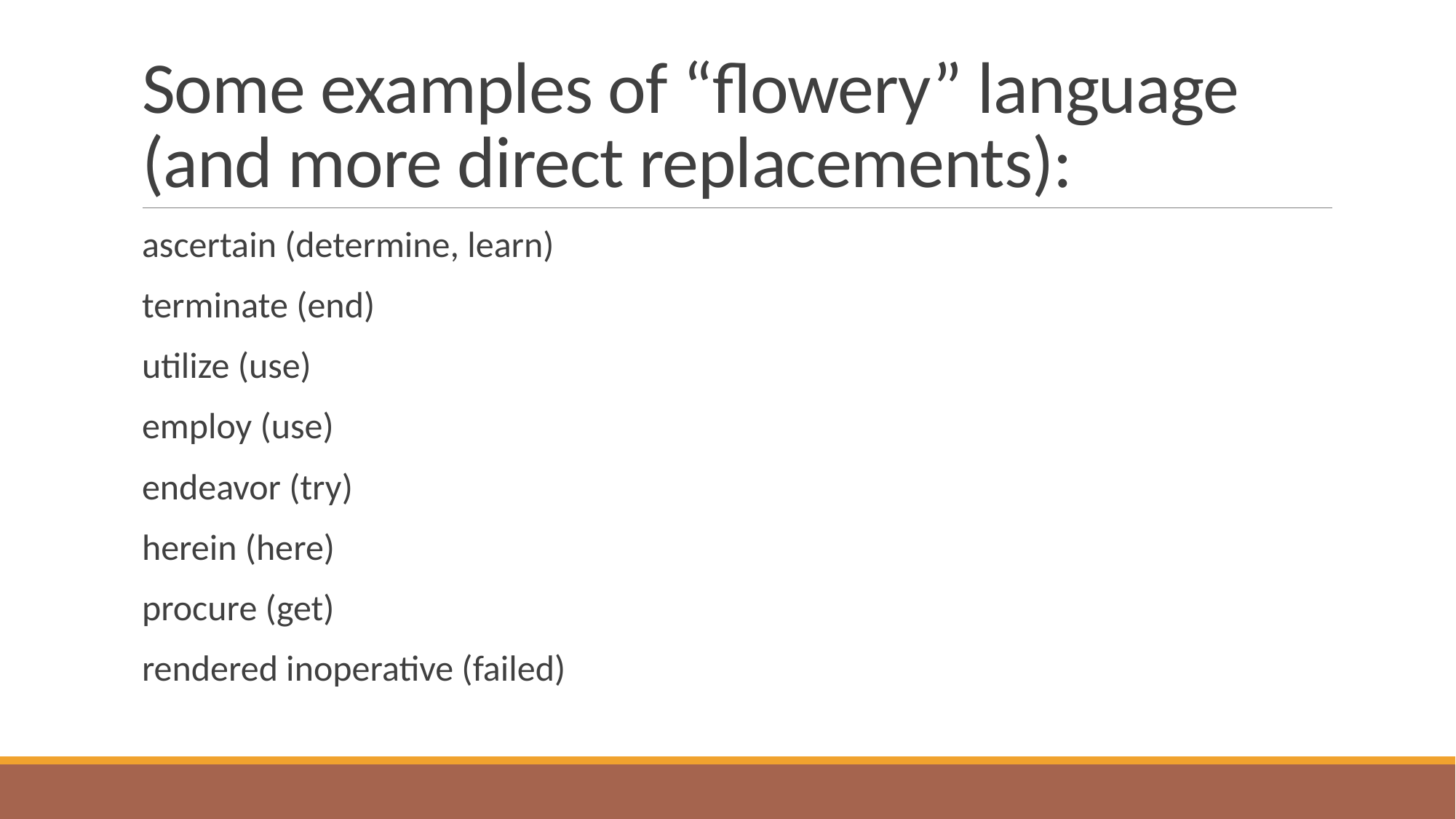

# Some examples of “flowery” language (and more direct replacements):
ascertain (determine, learn)
terminate (end)
utilize (use)
employ (use)
endeavor (try)
herein (here)
procure (get)
rendered inoperative (failed)